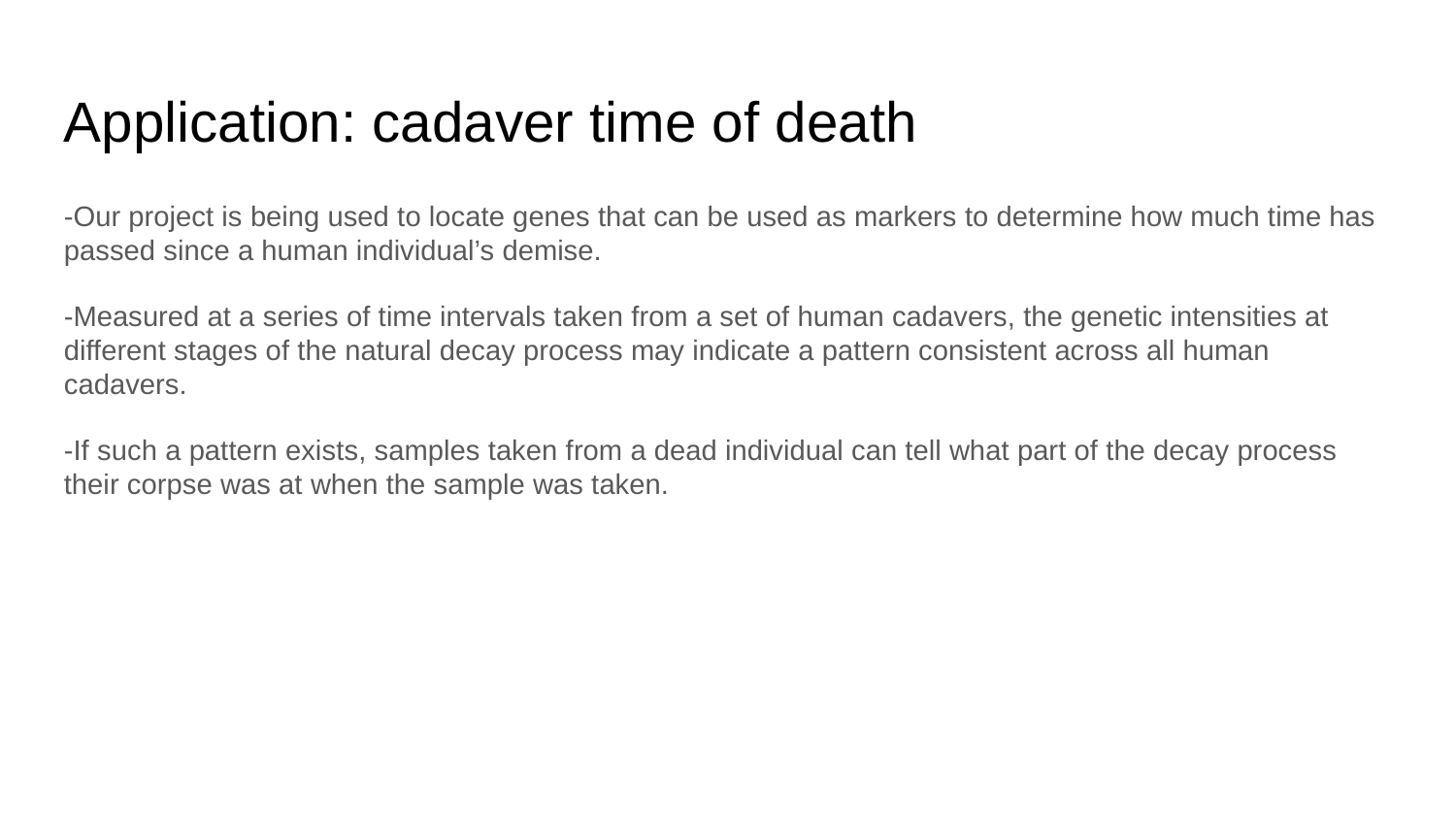

Application: cadaver time of death
-Our project is being used to locate genes that can be used as markers to determine how much time has passed since a human individual’s demise.
-Measured at a series of time intervals taken from a set of human cadavers, the genetic intensities at different stages of the natural decay process may indicate a pattern consistent across all human cadavers.
-If such a pattern exists, samples taken from a dead individual can tell what part of the decay process their corpse was at when the sample was taken.